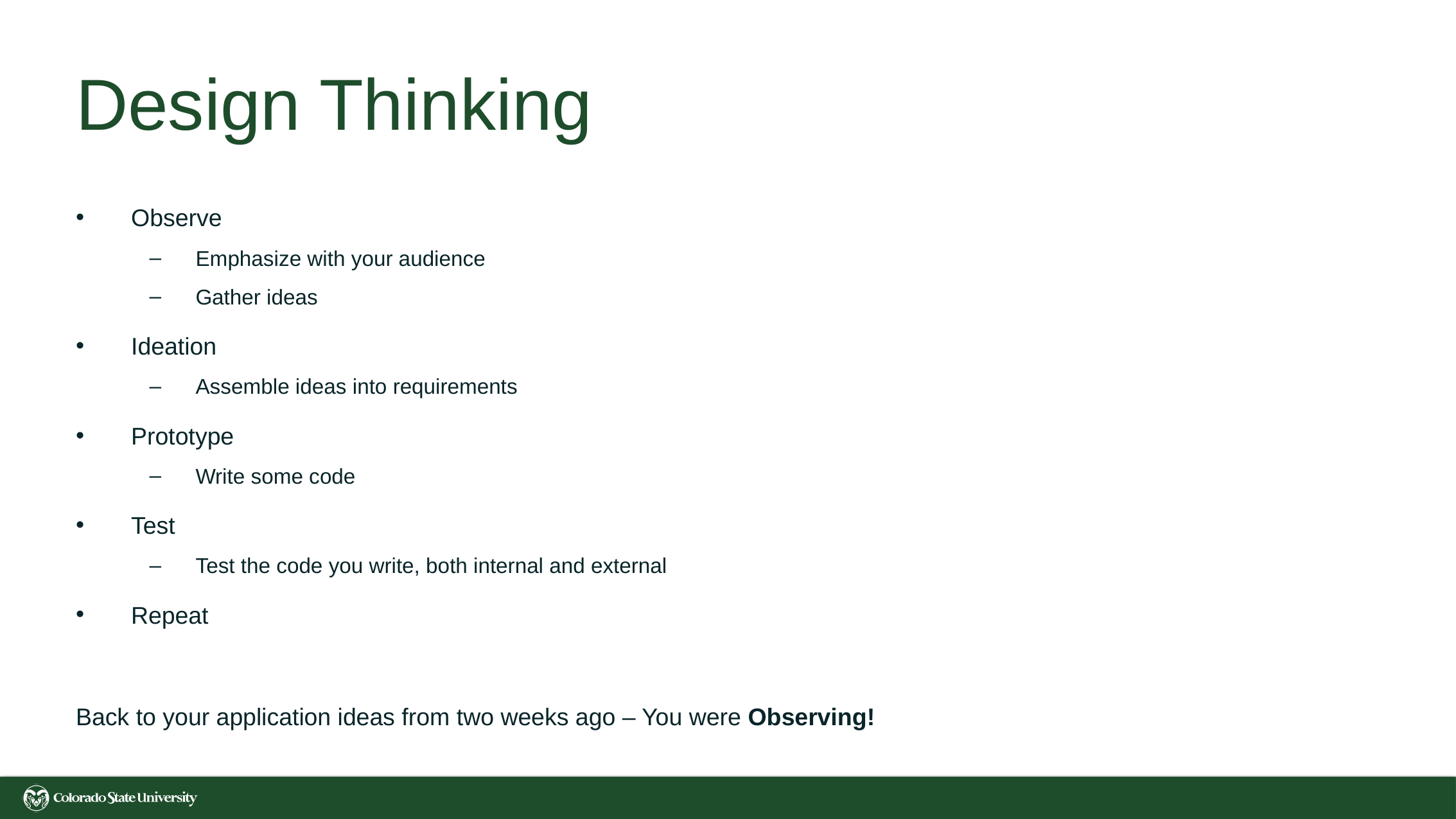

# Design Thinking
Observe
Emphasize with your audience
Gather ideas
Ideation
Assemble ideas into requirements
Prototype
Write some code
Test
Test the code you write, both internal and external
Repeat

Back to your application ideas from two weeks ago – You were Observing!